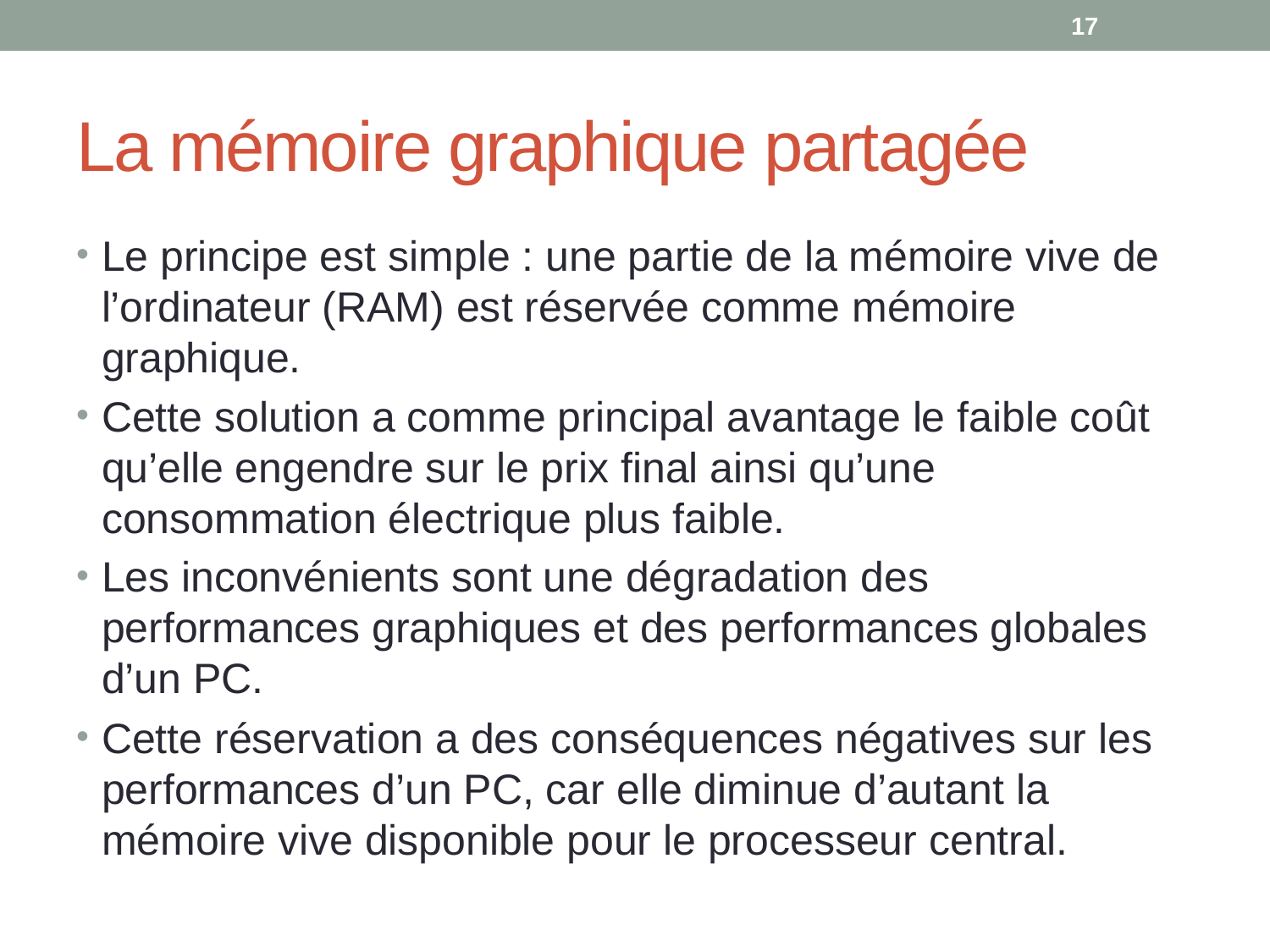

17
# La mémoire graphique partagée
Le principe est simple : une partie de la mémoire vive de l’ordinateur (RAM) est réservée comme mémoire graphique.
Cette solution a comme principal avantage le faible coût qu’elle engendre sur le prix final ainsi qu’une consommation électrique plus faible.
Les inconvénients sont une dégradation des performances graphiques et des performances globales d’un PC.
Cette réservation a des conséquences négatives sur les performances d’un PC, car elle diminue d’autant la mémoire vive disponible pour le processeur central.